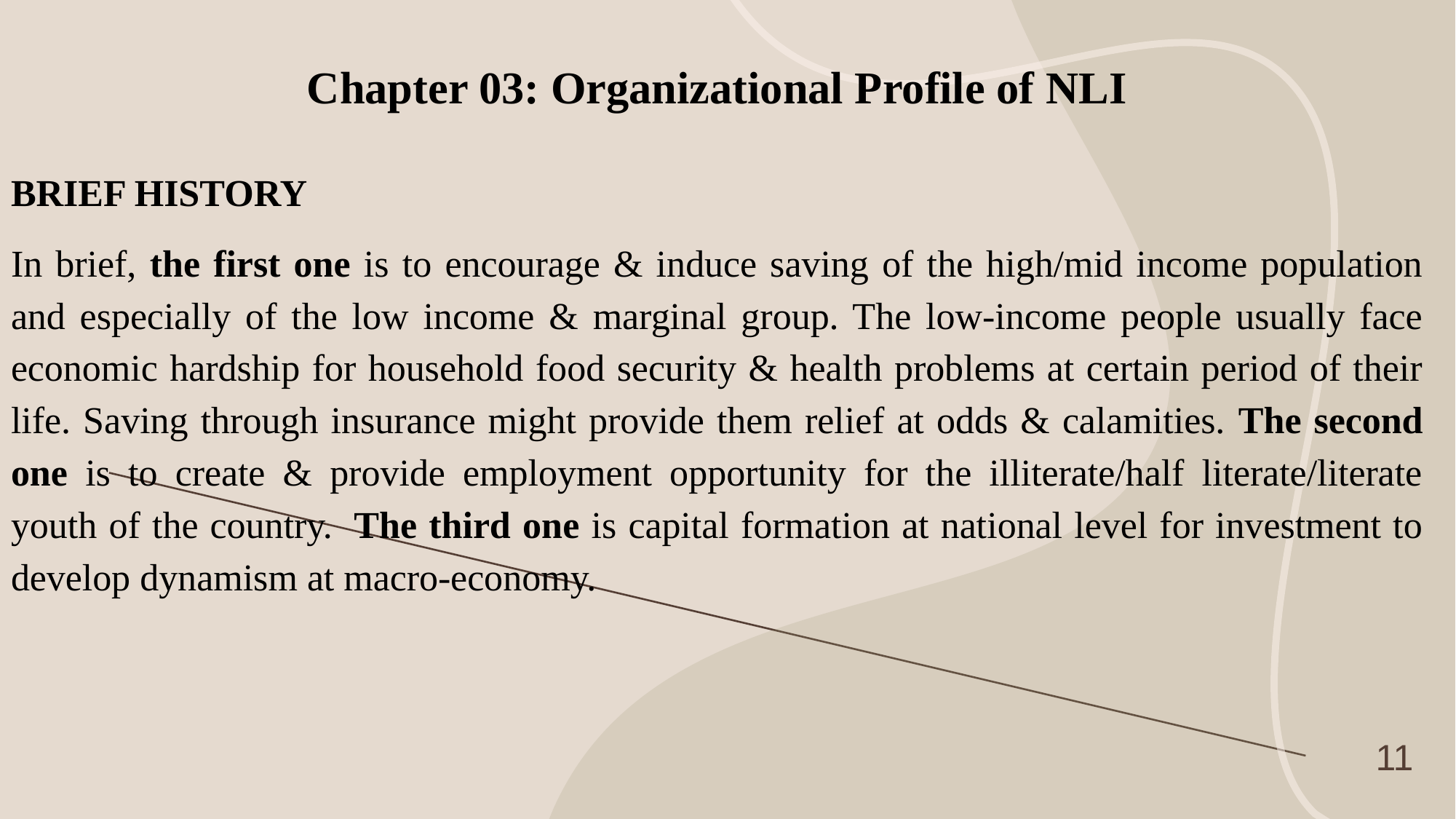

# Chapter 03: Organizational Profile of NLI
Brief History
In brief, the first one is to encourage & induce saving of the high/mid income population and especially of the low income & marginal group. The low-income people usually face economic hardship for household food security & health problems at certain period of their life. Saving through insurance might provide them relief at odds & calamities. The second one is to create & provide employment opportunity for the illiterate/half literate/literate youth of the country.  The third one is capital formation at national level for investment to develop dynamism at macro-economy.
11